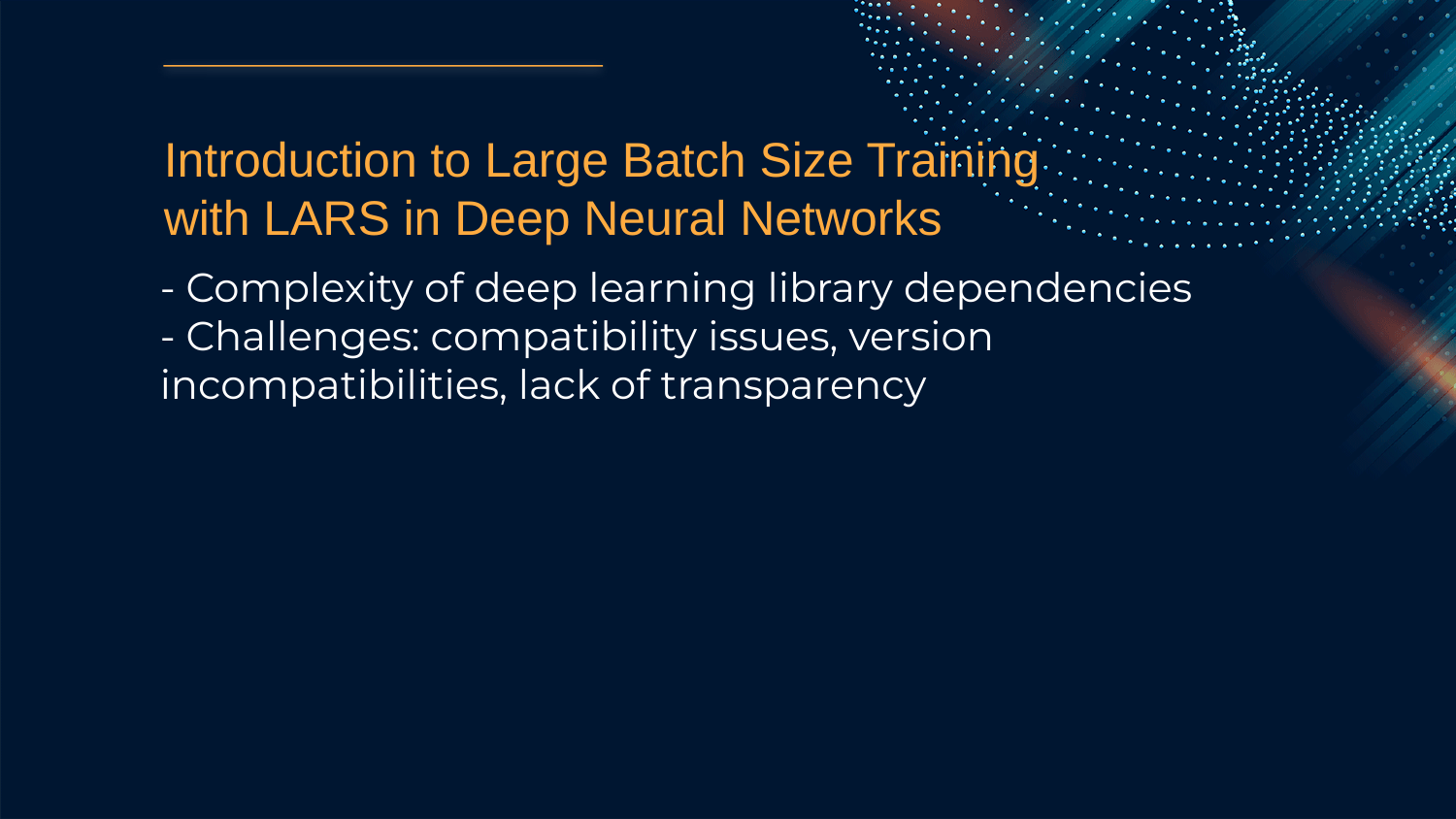

Introduction to Large Batch Size Training with LARS in Deep Neural Networks

- Complexity of deep learning library dependencies
- Challenges: compatibility issues, version incompatibilities, lack of transparency